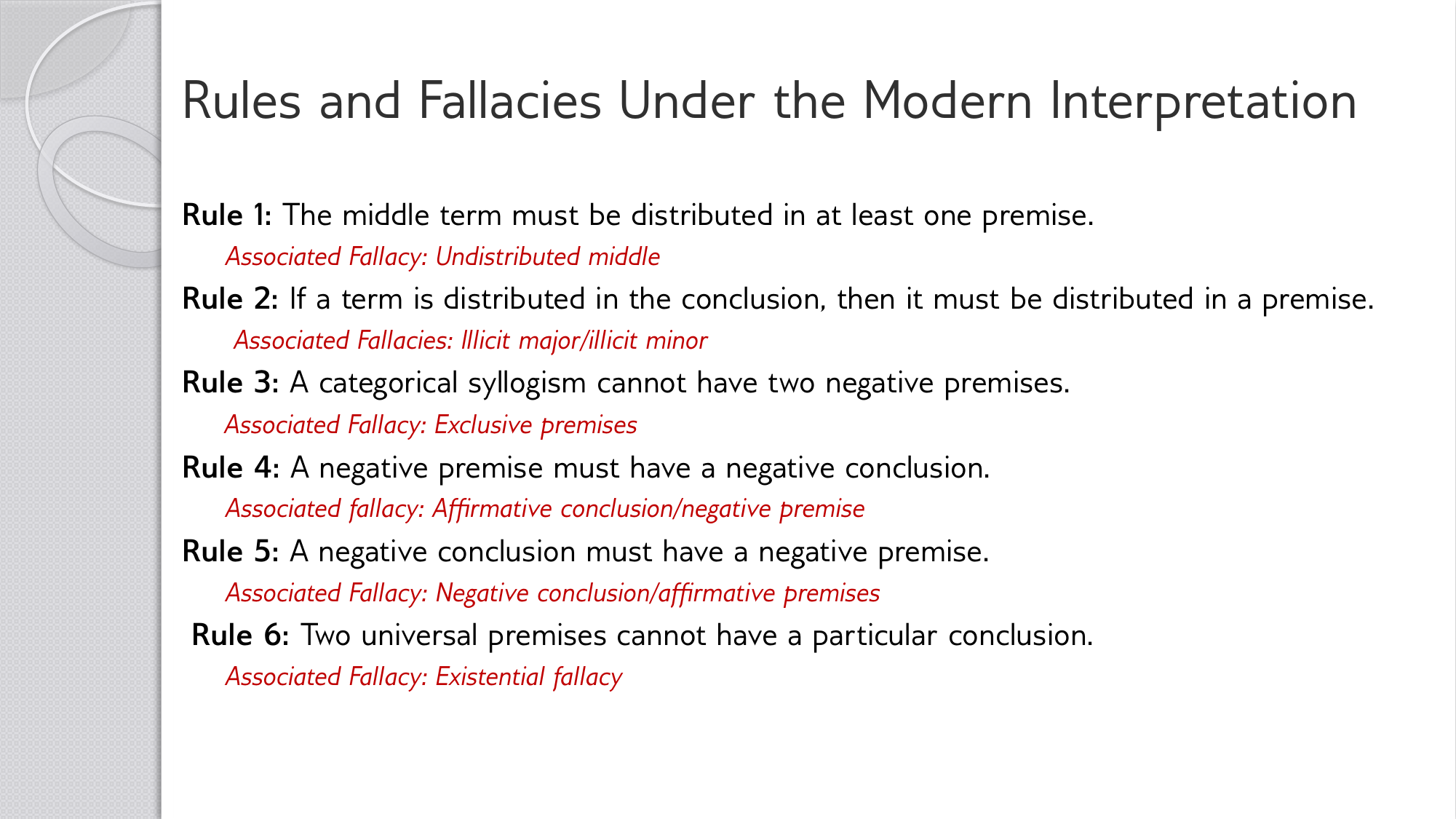

# Rules and Fallacies Under the Modern Interpretation
Rule 1: The middle term must be distributed in at least one premise.
Associated Fallacy: Undistributed middle
Rule 2: If a term is distributed in the conclusion, then it must be distributed in a premise.
 Associated Fallacies: Illicit major/illicit minor
Rule 3: A categorical syllogism cannot have two negative premises.
     Associated Fallacy: Exclusive premises
Rule 4: A negative premise must have a negative conclusion.
Associated fallacy: Affirmative conclusion/negative premise
Rule 5: A negative conclusion must have a negative premise.
Associated Fallacy: Negative conclusion/affirmative premises
 Rule 6: Two universal premises cannot have a particular conclusion.
Associated Fallacy: Existential fallacy